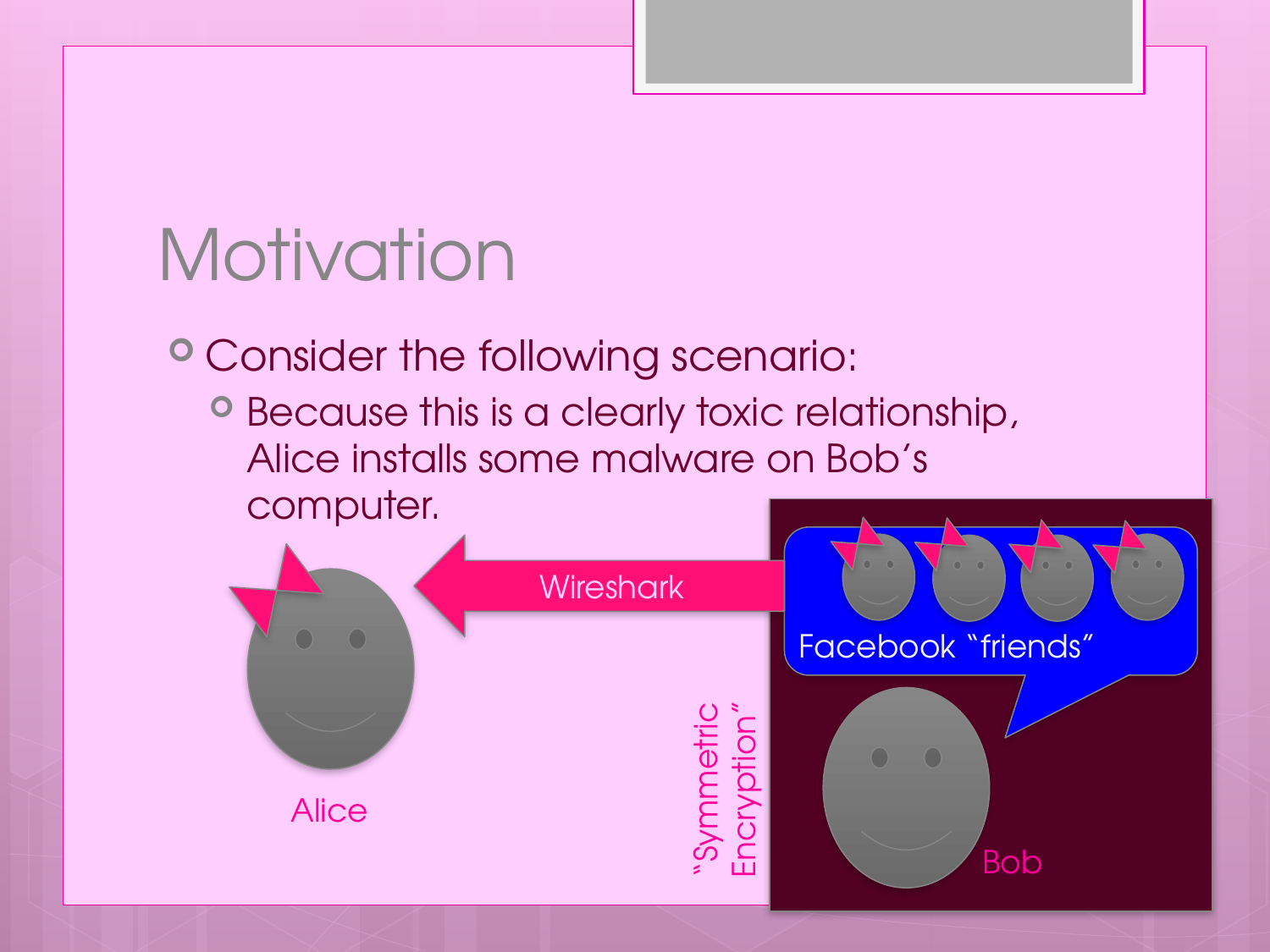

# Motivation
Consider the following scenario:
Because this is a clearly toxic relationship, Alice installs some malware on Bob’s computer.

Facebook “friends”
Wireshark

“Symmetric Encryption”
Alice
Bob